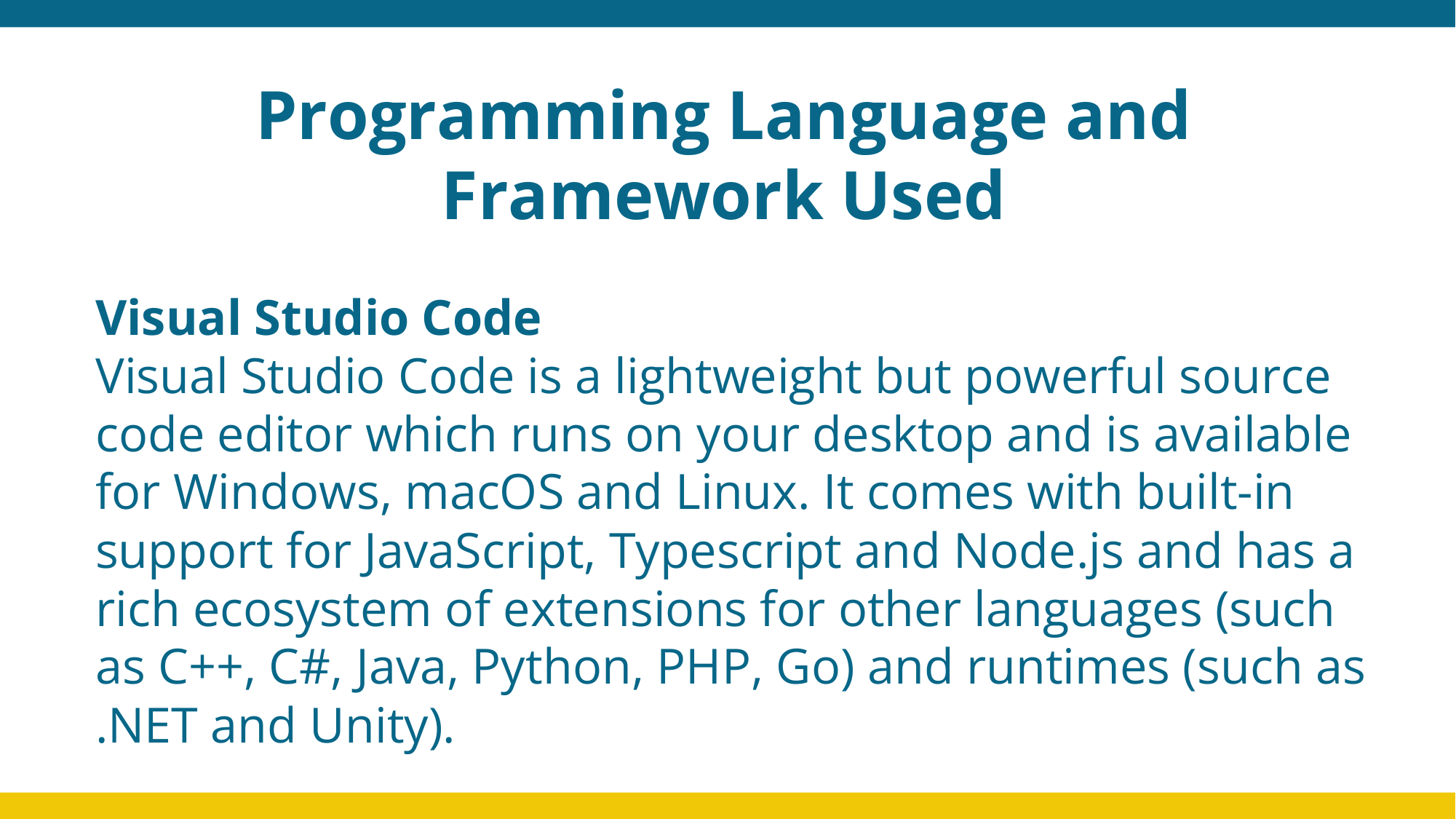

Programming Language and Framework Used
Visual Studio Code
Visual Studio Code is a lightweight but powerful source code editor which runs on your desktop and is available for Windows, macOS and Linux. It comes with built-in support for JavaScript, Typescript and Node.js and has a rich ecosystem of extensions for other languages (such as C++, C#, Java, Python, PHP, Go) and runtimes (such as .NET and Unity).